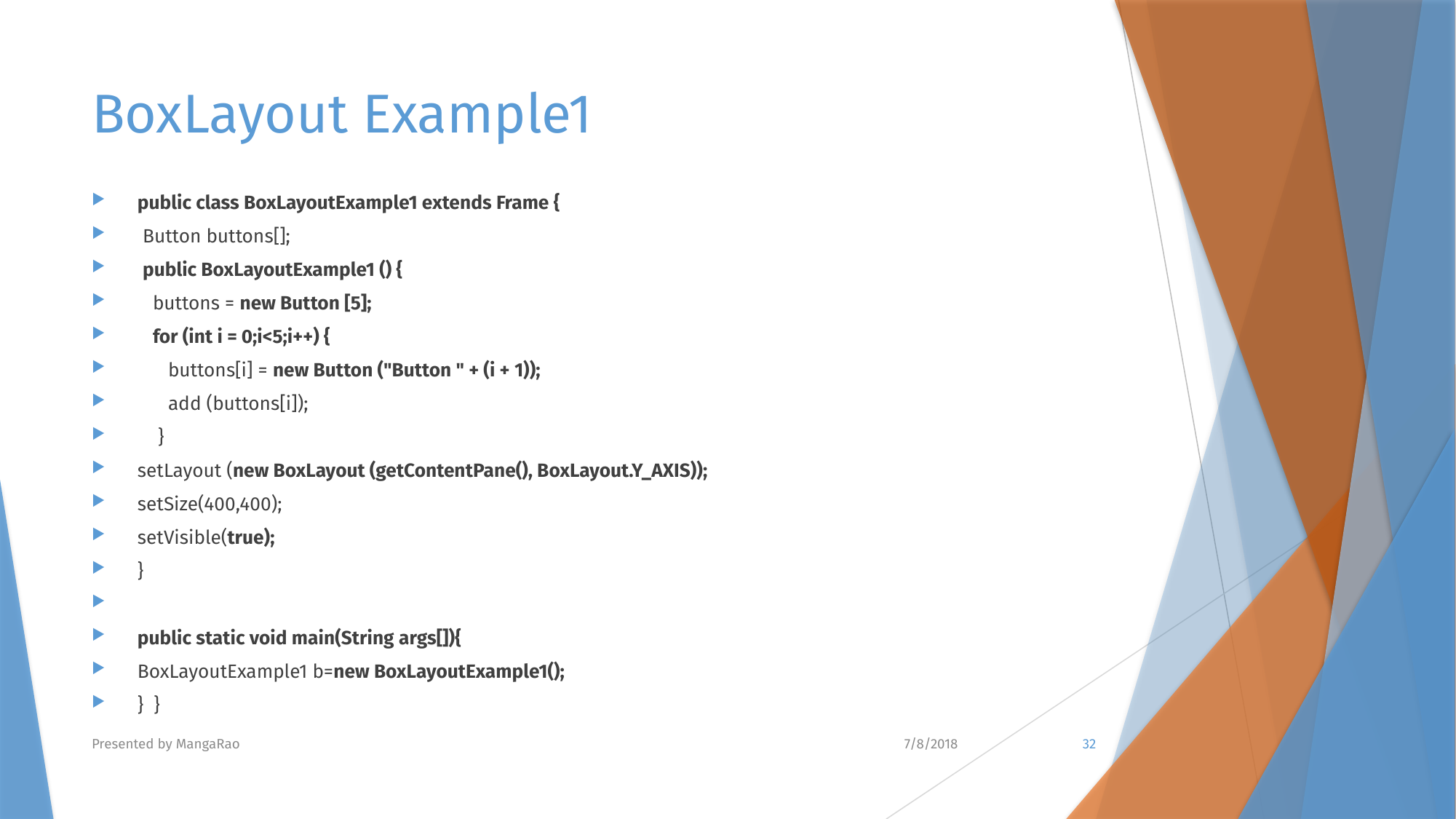

# BoxLayout Example1
public class BoxLayoutExample1 extends Frame {
 Button buttons[];
 public BoxLayoutExample1 () {
   buttons = new Button [5];
   for (int i = 0;i<5;i++) {
      buttons[i] = new Button ("Button " + (i + 1));
      add (buttons[i]);
    }
setLayout (new BoxLayout (getContentPane(), BoxLayout.Y_AXIS));
setSize(400,400);
setVisible(true);
}

public static void main(String args[]){
BoxLayoutExample1 b=new BoxLayoutExample1();
}  }
Presented by MangaRao
7/8/2018
32